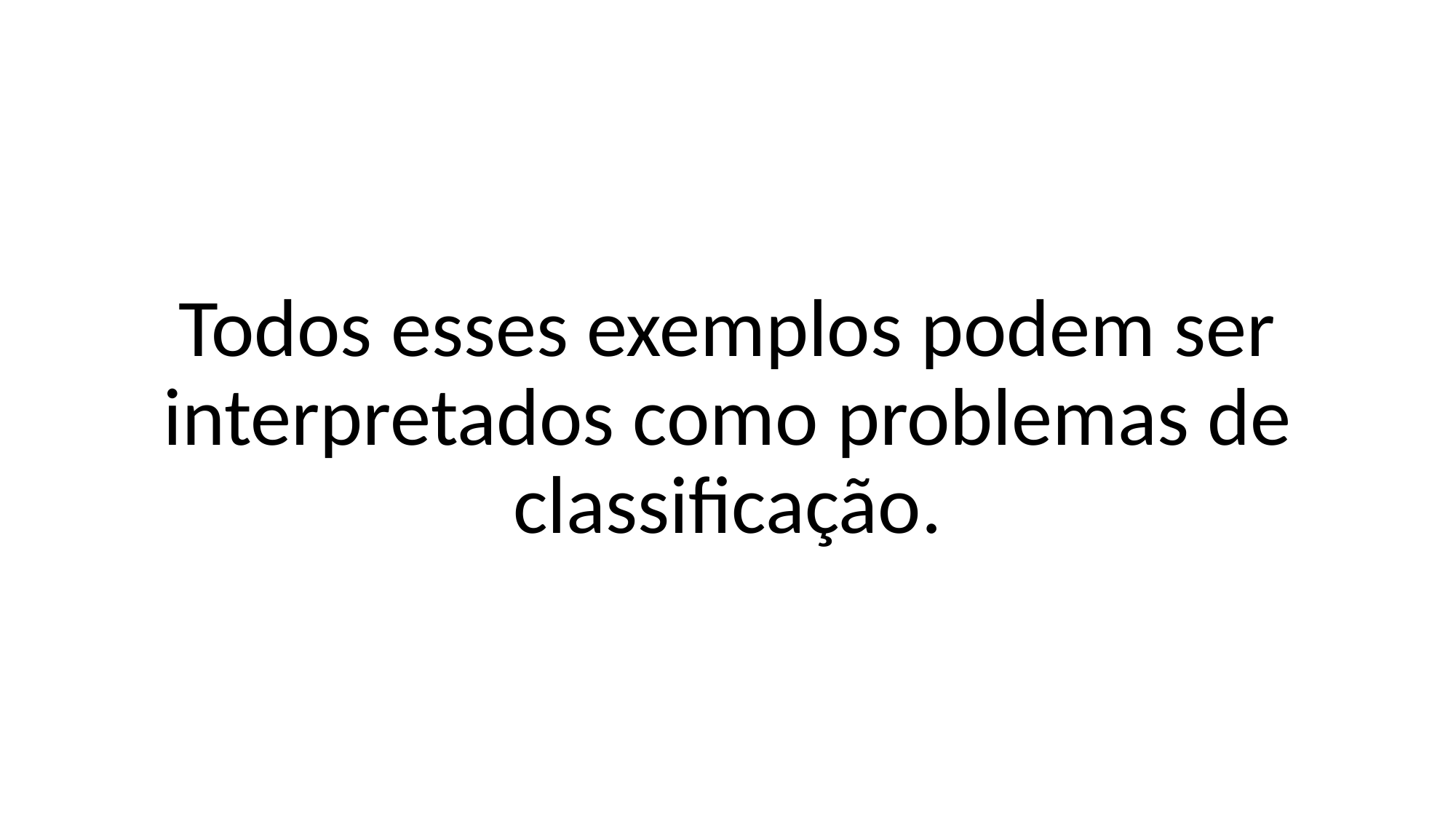

Todos esses exemplos podem ser interpretados como problemas de classificação.